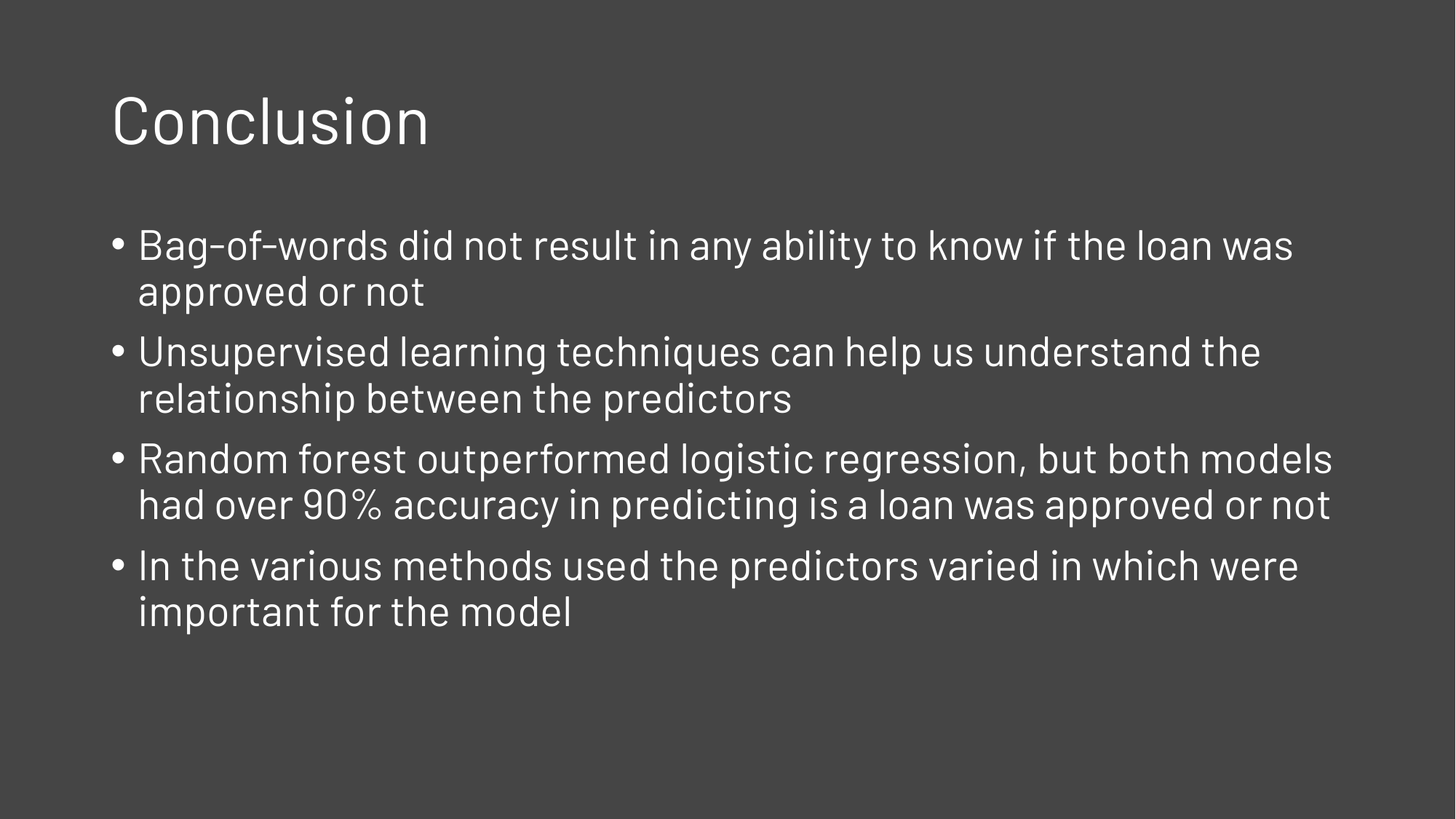

# Conclusion
Bag-of-words did not result in any ability to know if the loan was approved or not
Unsupervised learning techniques can help us understand the relationship between the predictors
Random forest outperformed logistic regression, but both models had over 90% accuracy in predicting is a loan was approved or not
In the various methods used the predictors varied in which were important for the model